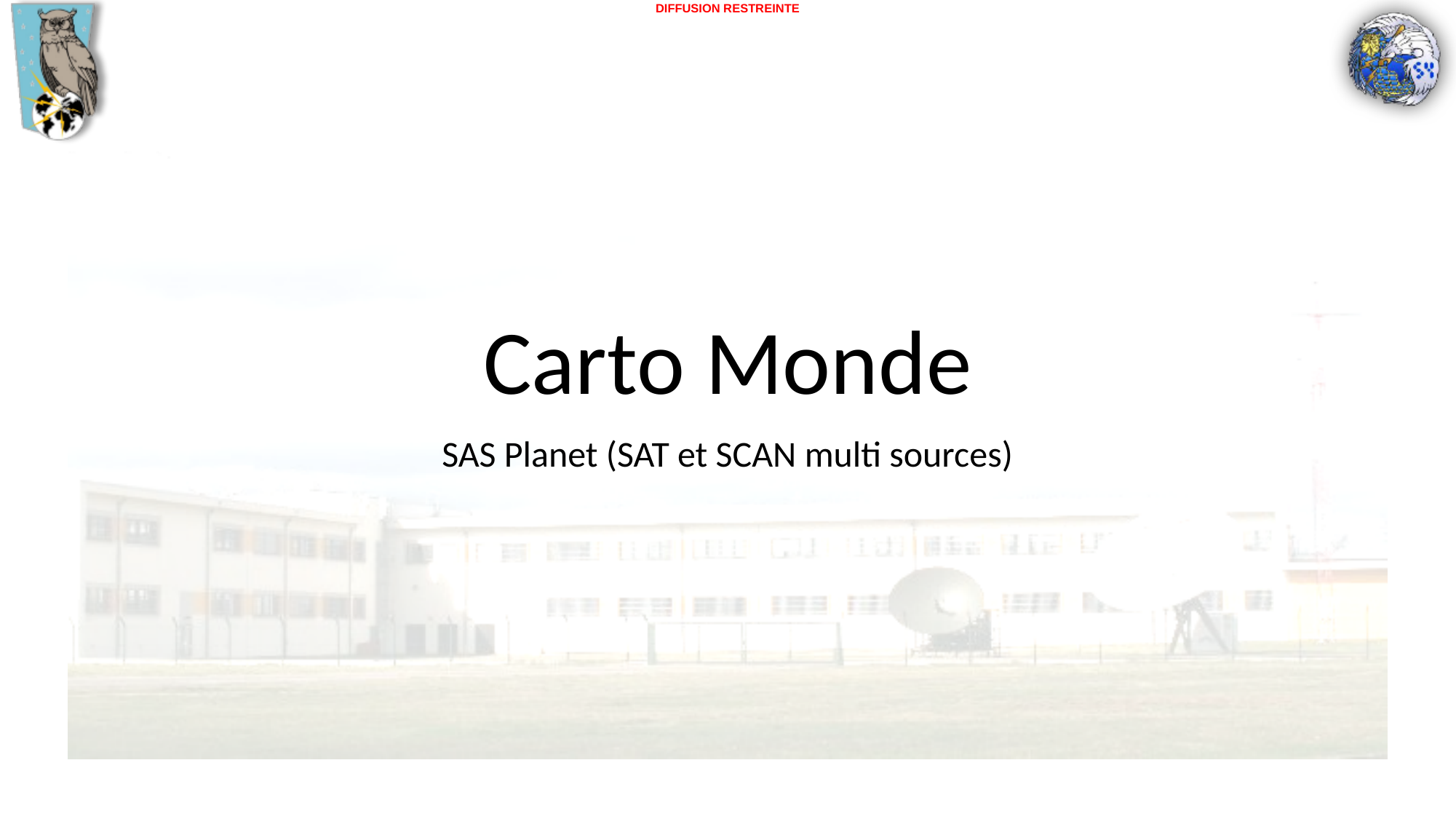

# Carto Monde
SAS Planet (SAT et SCAN multi sources)